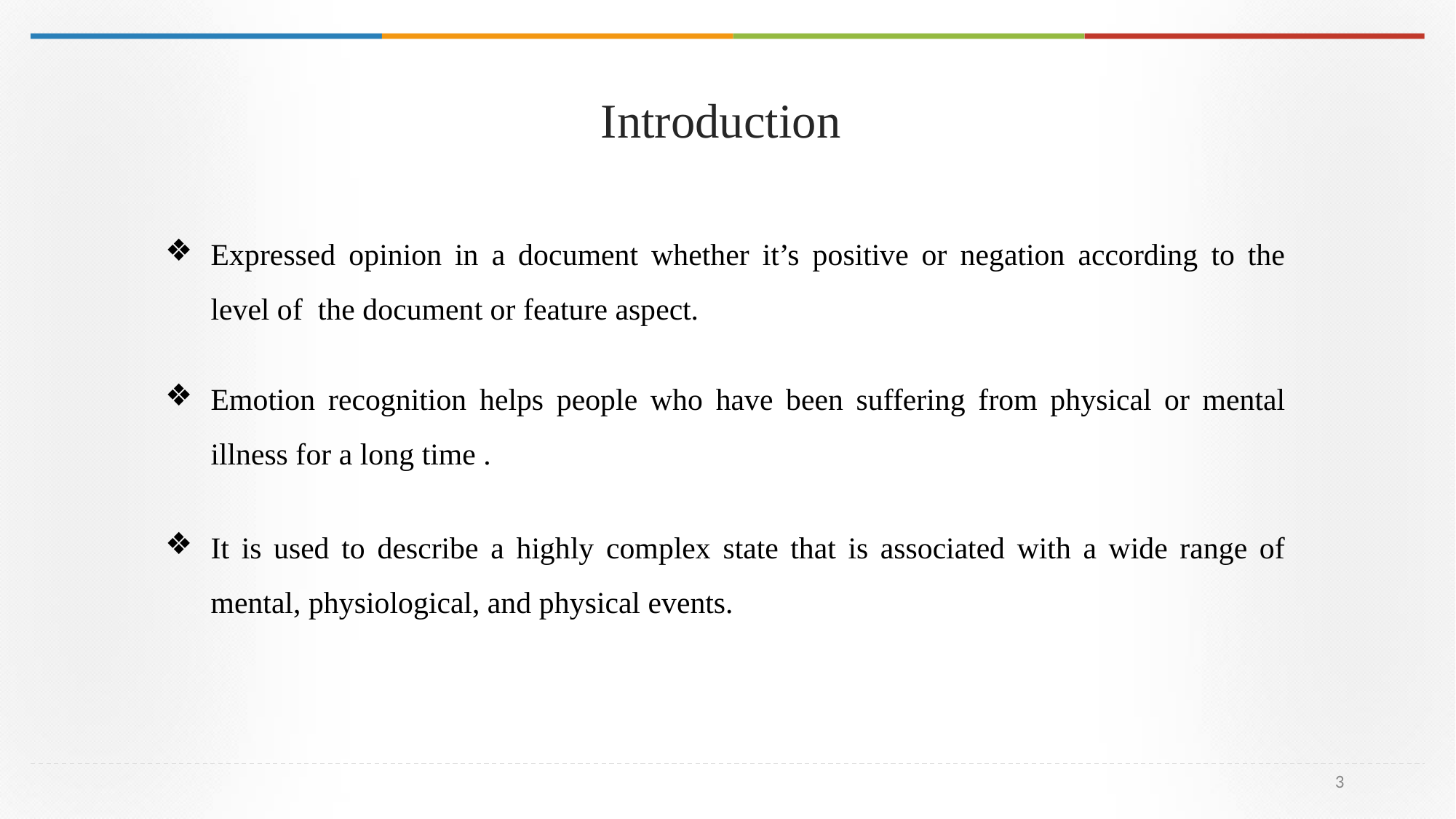

Introduction
Expressed opinion in a document whether it’s positive or negation according to the level of  the document or feature aspect.
Emotion recognition helps people who have been suffering from physical or mental illness for a long time .
It is used to describe a highly complex state that is associated with a wide range of mental, physiological, and physical events.
3